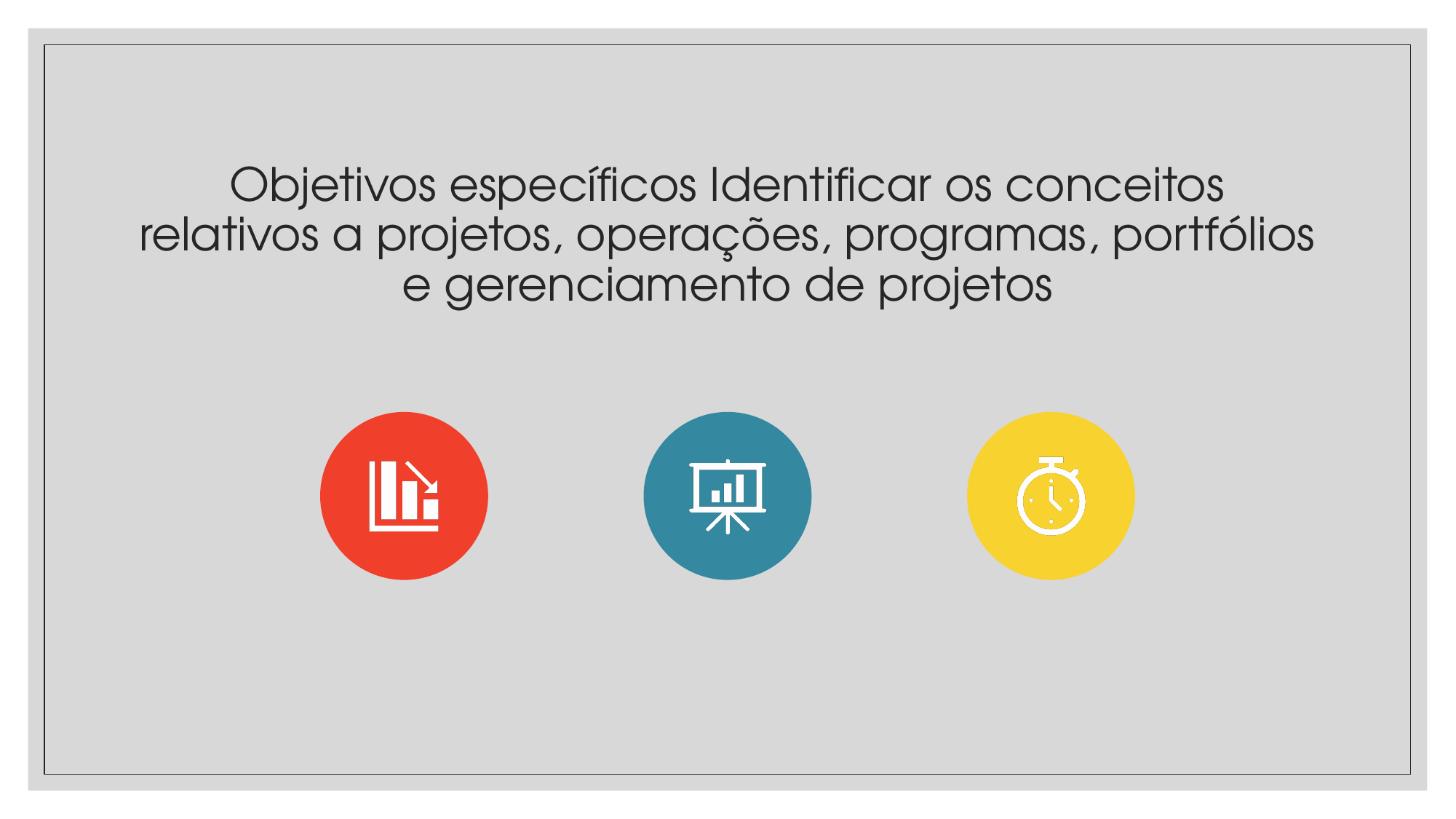

# Objetivos específicos Identificar os conceitos relativos a projetos, operações, programas, portfólios e gerenciamento de projetos